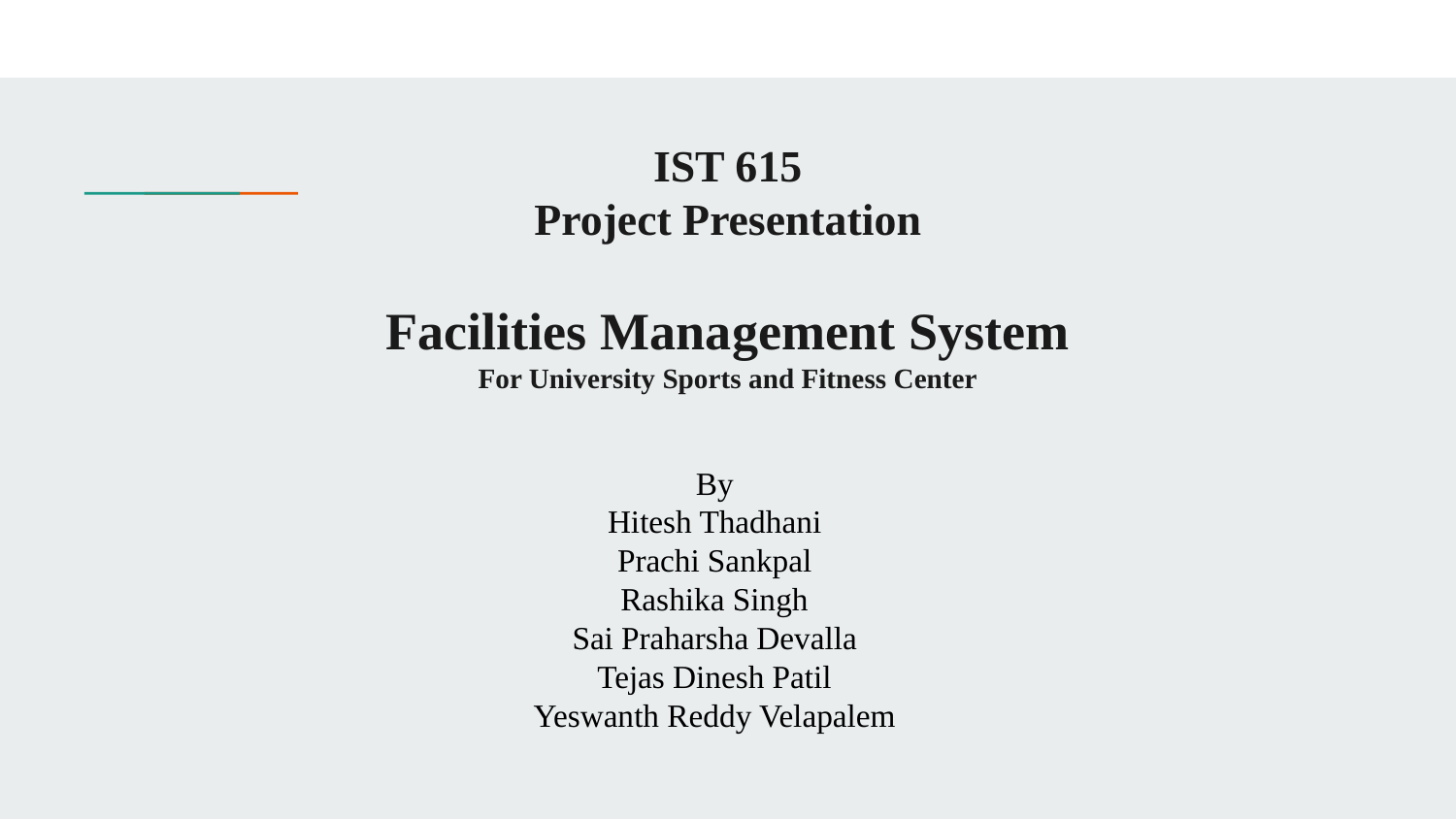

# IST 615
Project Presentation

Facilities Management System
For University Sports and Fitness Center
By
Hitesh Thadhani
Prachi Sankpal
Rashika Singh
Sai Praharsha Devalla
Tejas Dinesh Patil
Yeswanth Reddy Velapalem